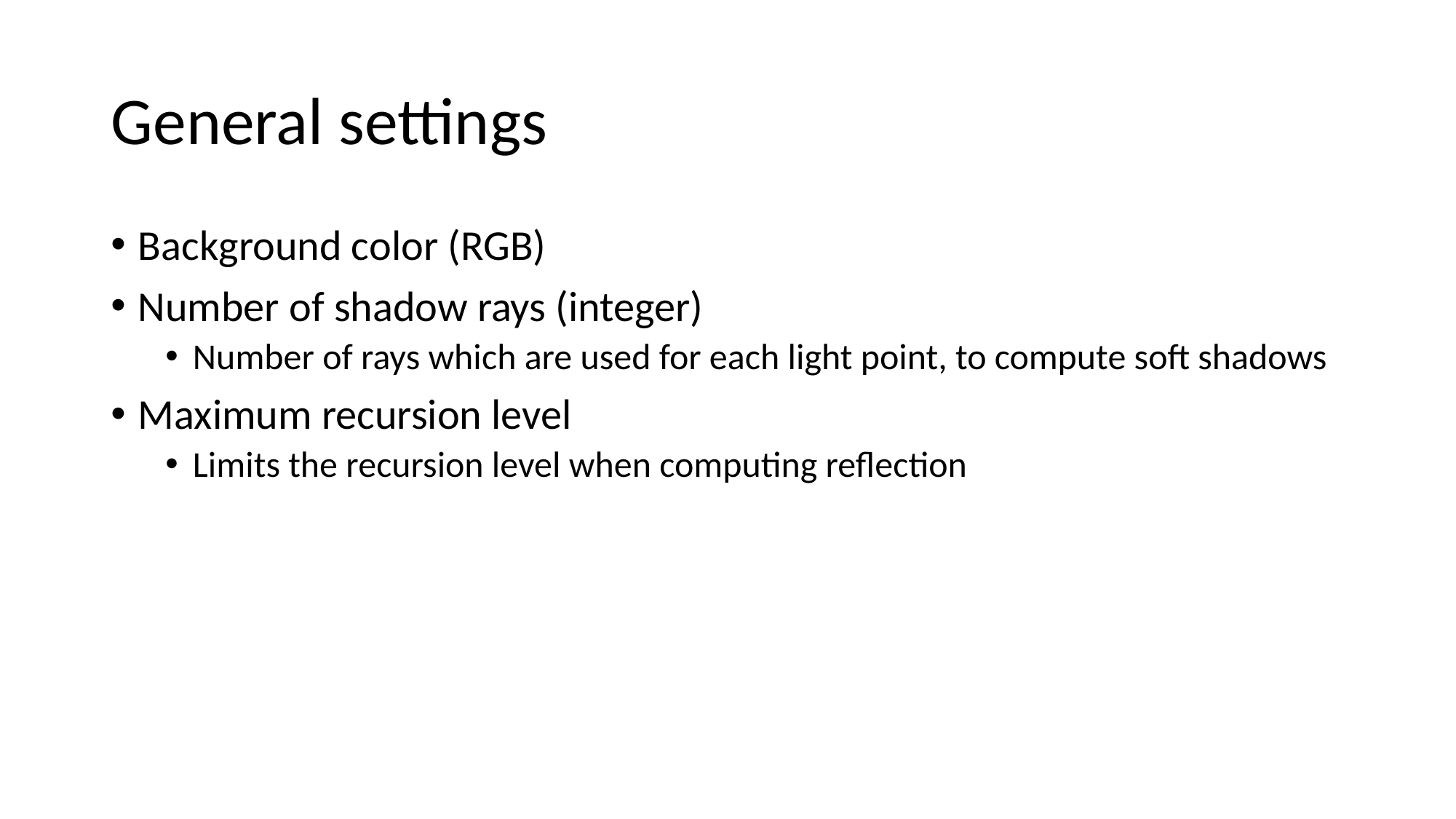

# General settings
Background color (RGB)
Number of shadow rays (integer)
Number of rays which are used for each light point, to compute soft shadows
Maximum recursion level
Limits the recursion level when computing reflection